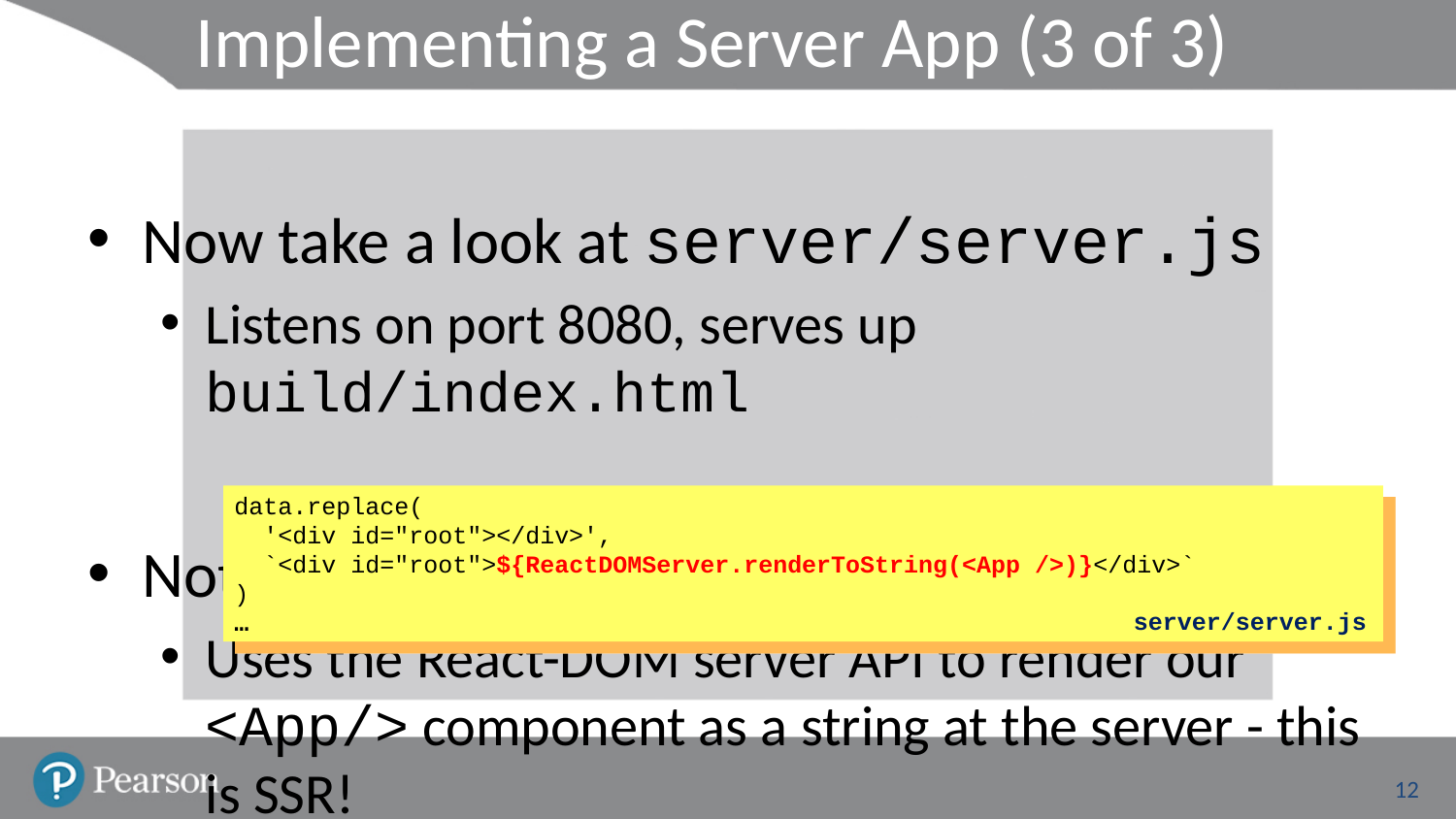

# Implementing a Server App (3 of 3)
Now take a look at server/server.js
Listens on port 8080, serves up build/index.html

Notice the following key statement
Uses the React-DOM server API to render our <App/> component as a string at the server - this is SSR!
data.replace(
  '<div id="root"></div>',
  `<div id="root">${ReactDOMServer.renderToString(<App />)}</div>`
)
…
server/server.js
12